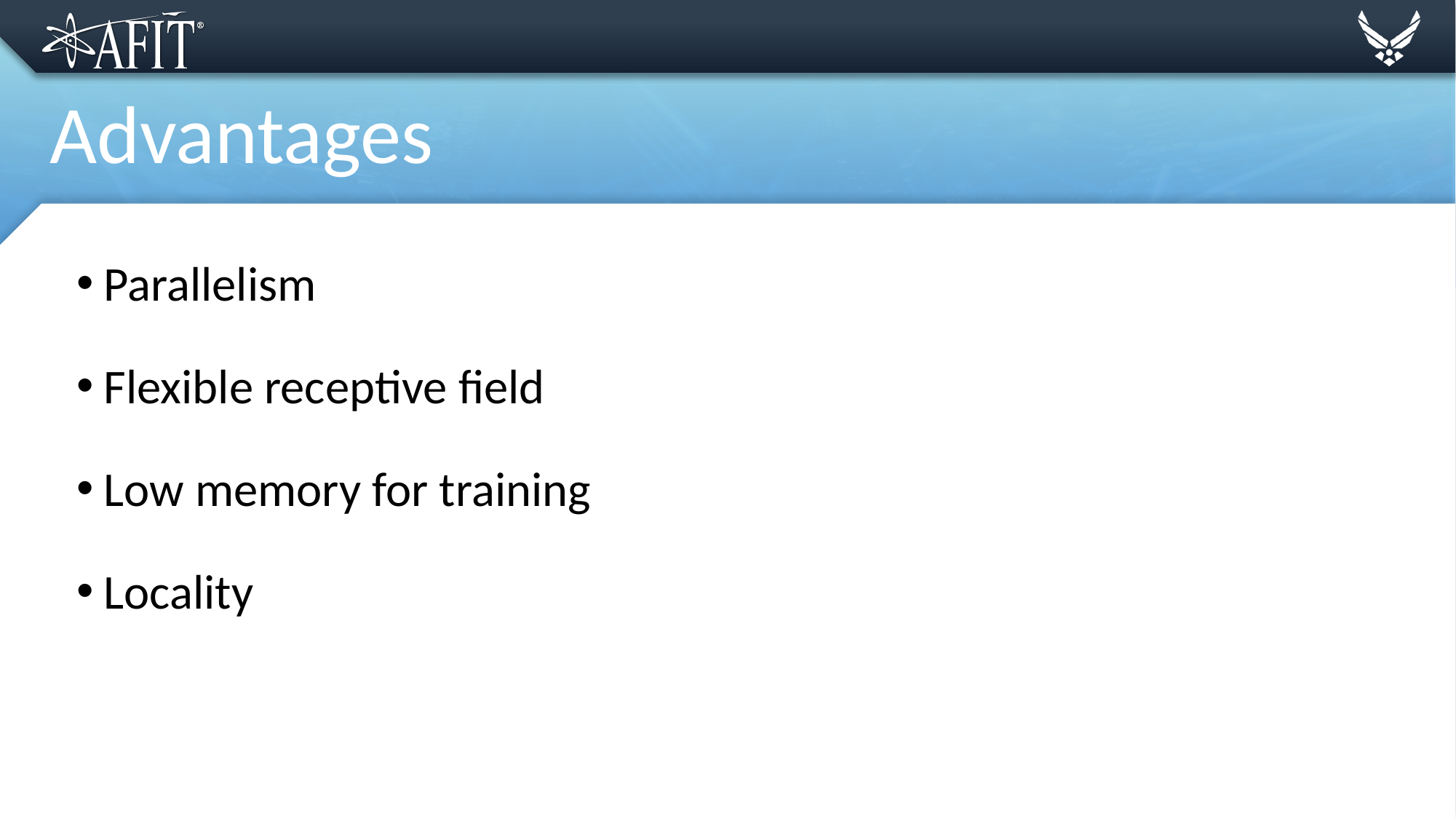

# Advantages
Parallelism
Flexible receptive field
Low memory for training
Locality